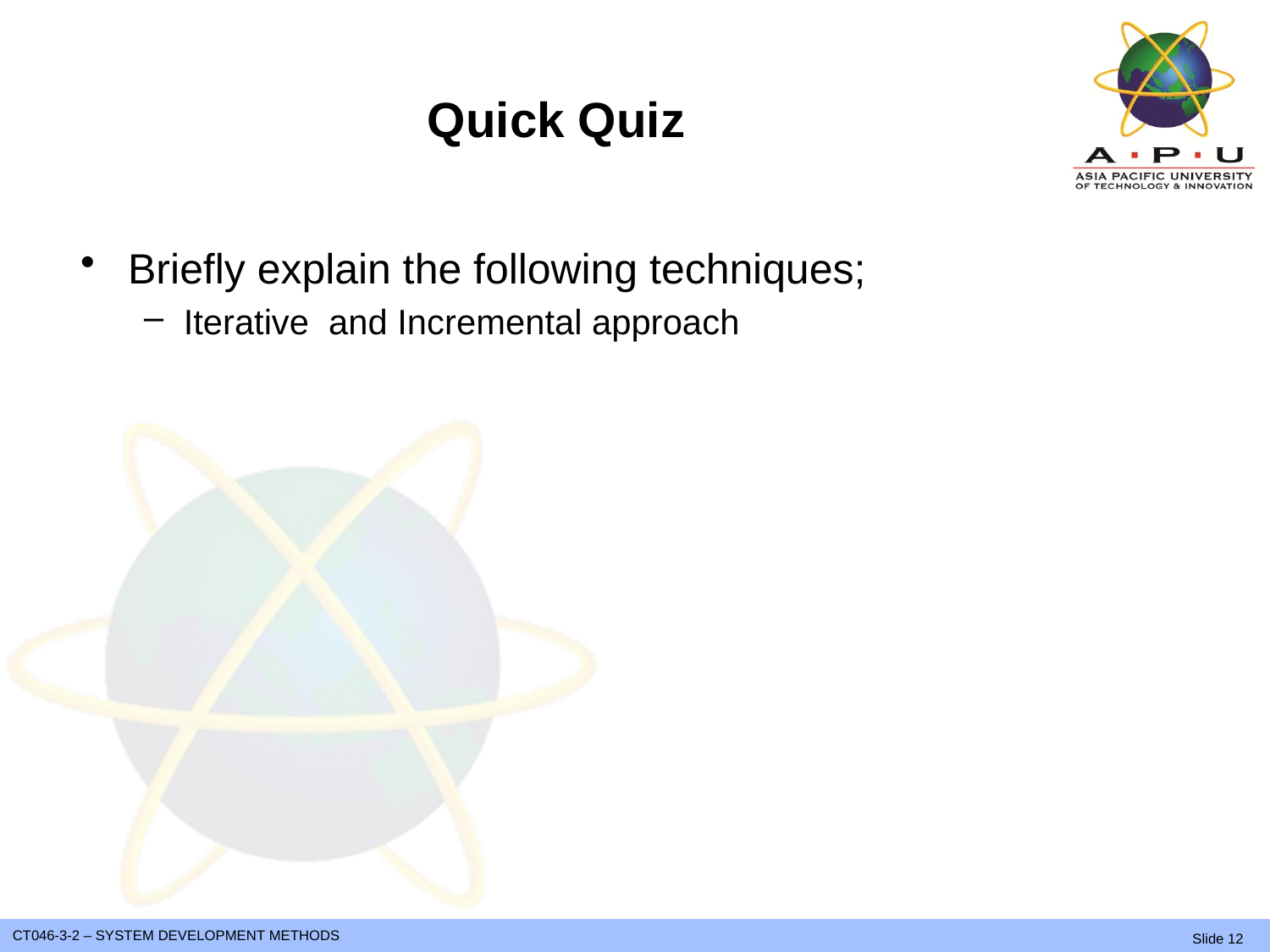

# Quick Quiz
Briefly explain the following techniques;
Iterative  and Incremental approach